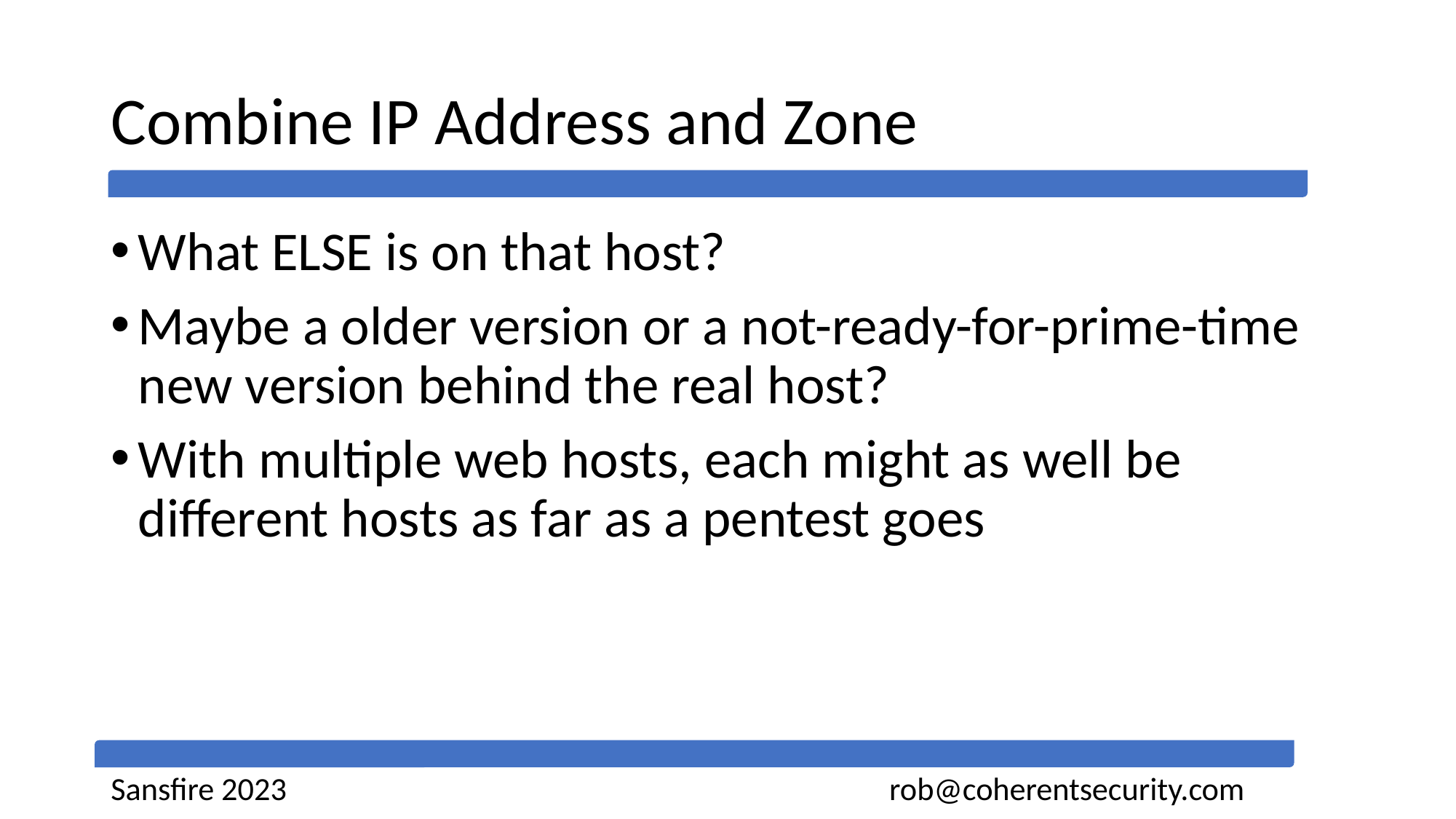

# Combine IP Address and Zone

What ELSE is on that host?
Maybe a older version or a not-ready-for-prime-time new version behind the real host?
With multiple web hosts, each might as well be different hosts as far as a pentest goes

Sansfire 2023                                                                                   rob@coherentsecurity.com